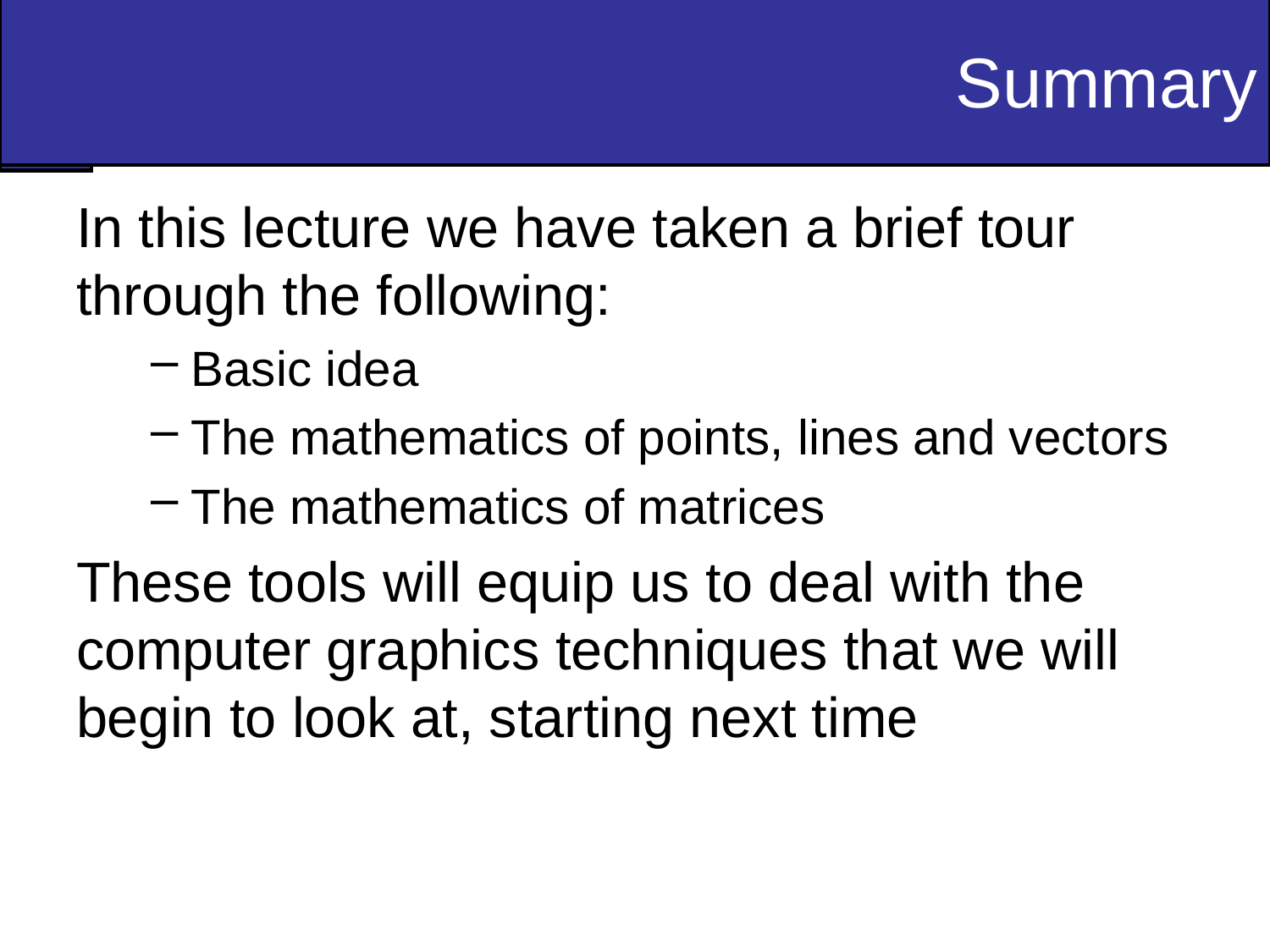

# Summary
In this lecture we have taken a brief tour through the following:
Basic idea
The mathematics of points, lines and vectors
The mathematics of matrices
These tools will equip us to deal with the computer graphics techniques that we will begin to look at, starting next time